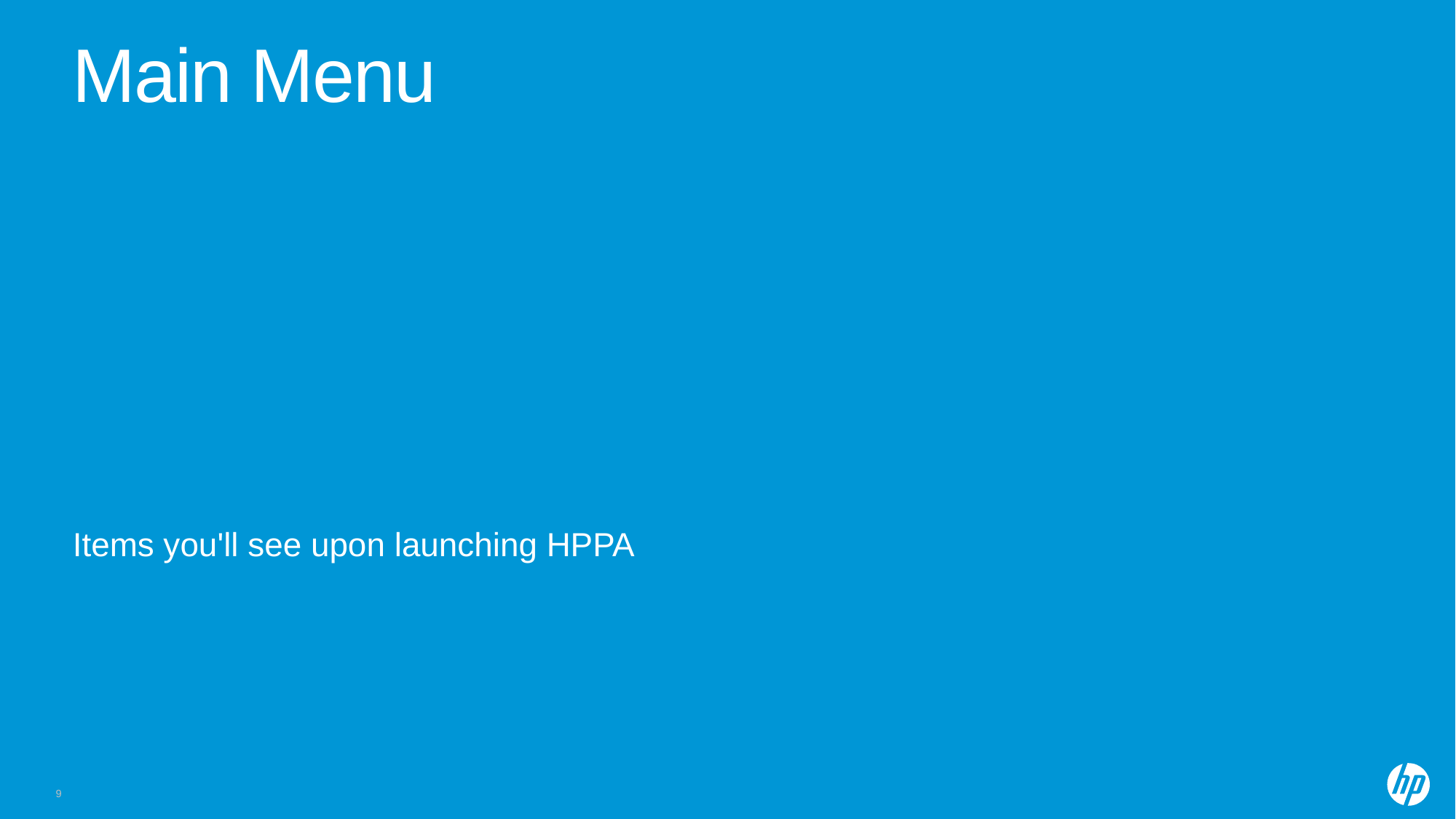

# Main Menu
Items you'll see upon launching HPPA
9